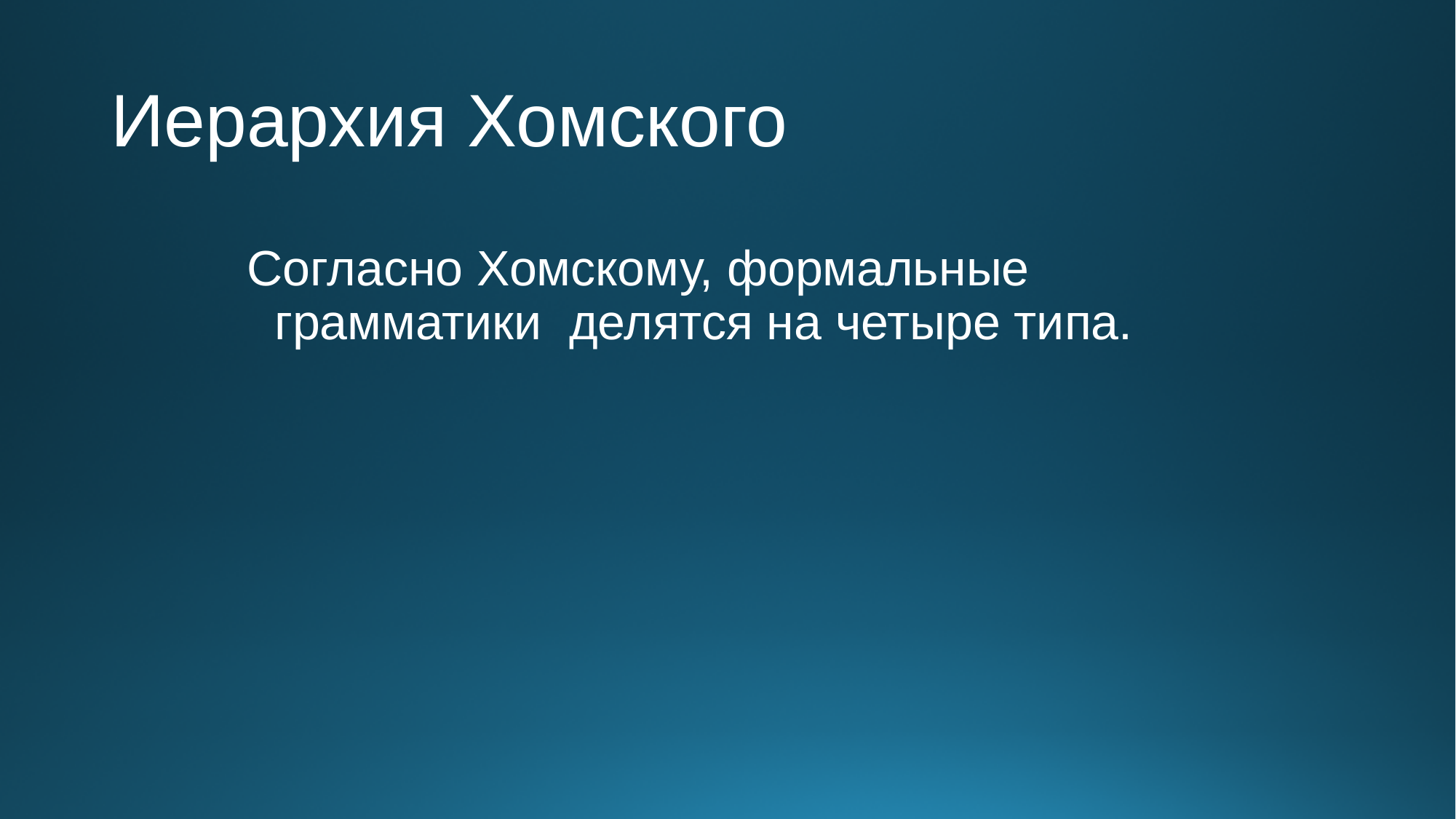

# Иерархия Хомского
Согласно Хомскому, формальные грамматики  делятся на четыре типа.